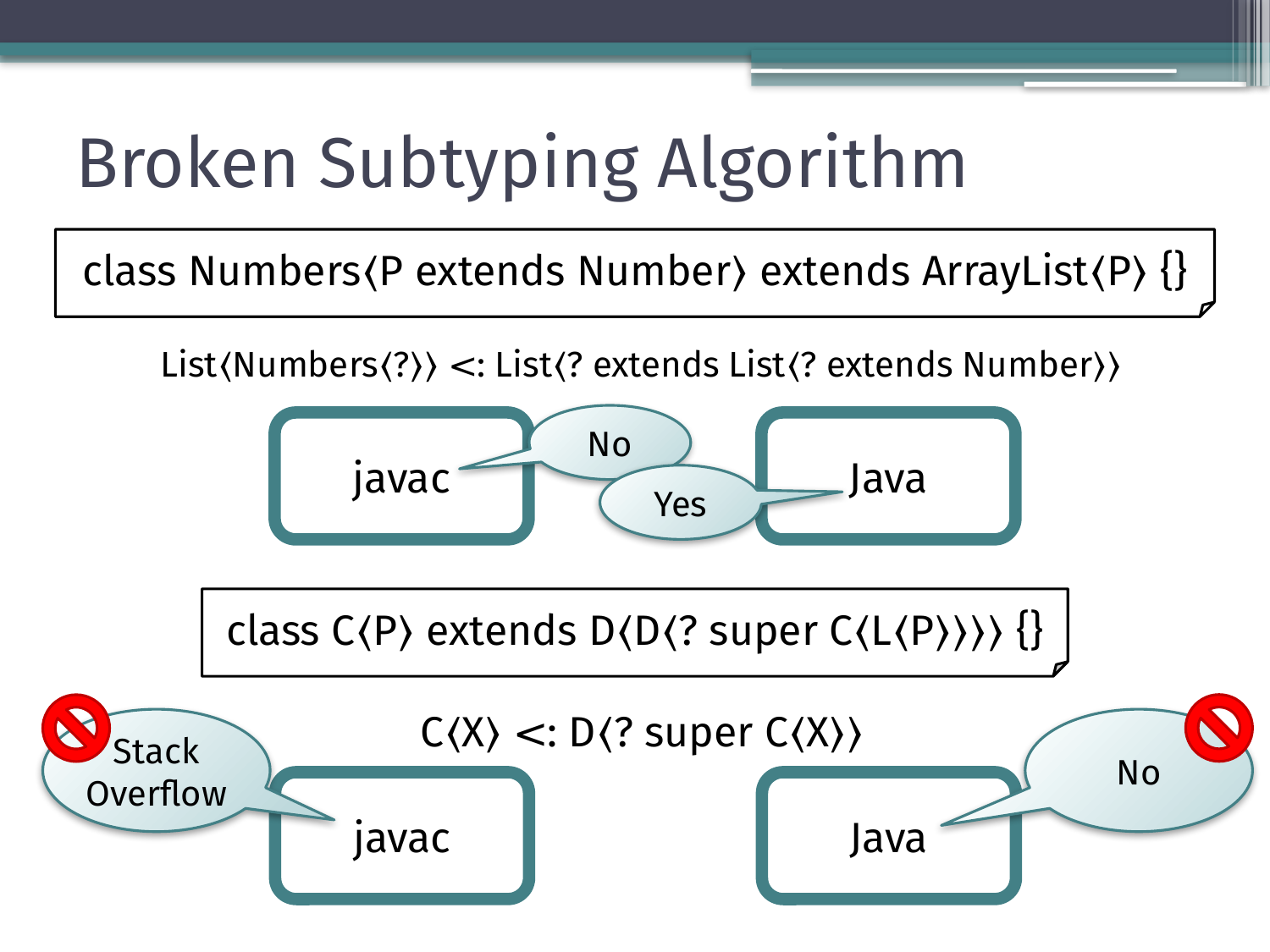

# Broken Subtyping Algorithm
class Numbers〈P extends Number〉 extends ArrayList〈P〉 {}
List〈Numbers〈?〉〉 <: List〈? extends List〈? extends Number〉〉
No
javac
Java
Yes
class C〈P〉 extends D〈D〈? super C〈L〈P〉〉〉〉 {}

C〈X〉 <: D〈? super C〈X〉〉
No
Stack Overflow
javac
Java